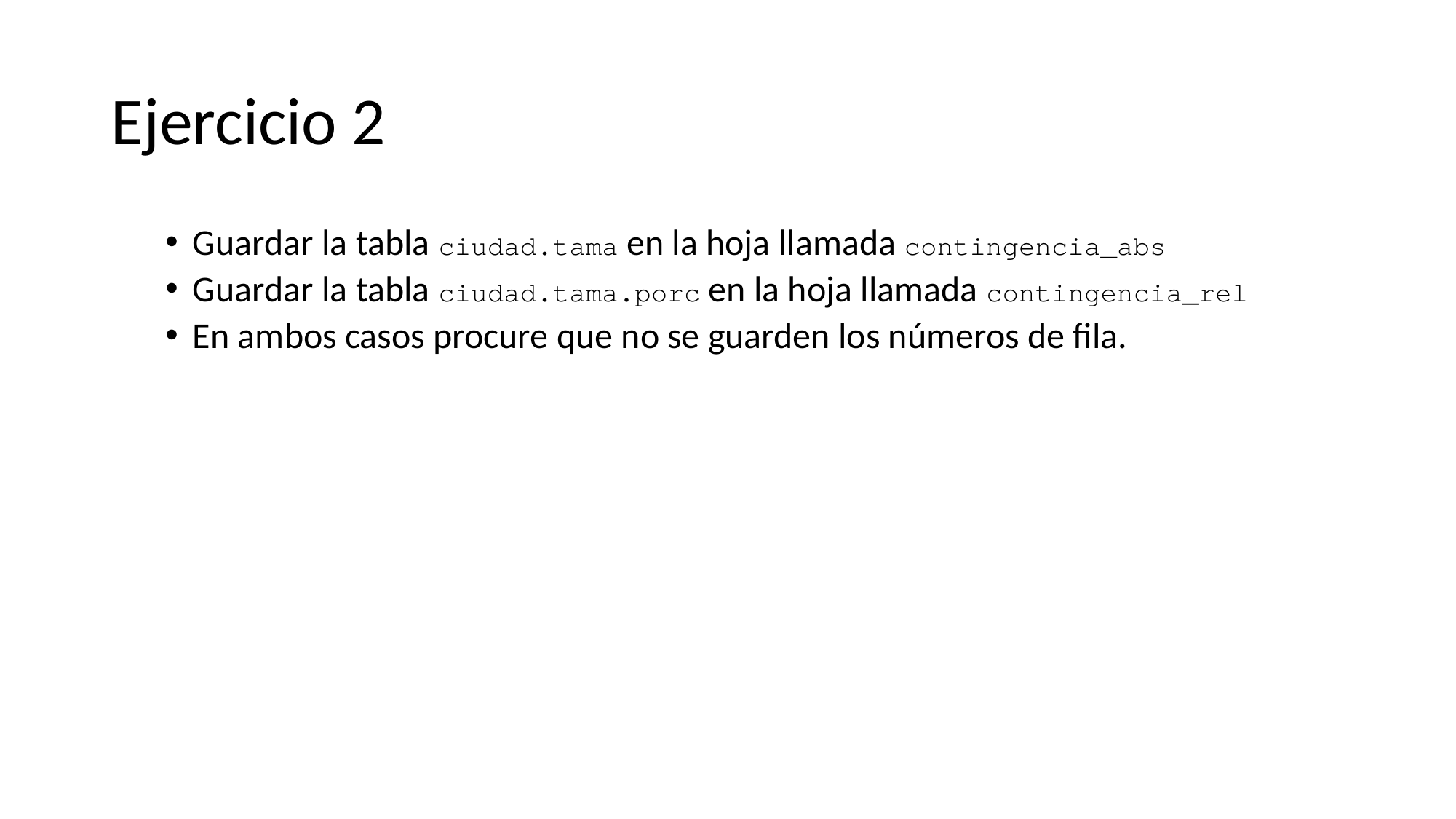

# Ejercicio 2
Guardar la tabla ciudad.tama en la hoja llamada contingencia_abs
Guardar la tabla ciudad.tama.porc en la hoja llamada contingencia_rel
En ambos casos procure que no se guarden los números de fila.